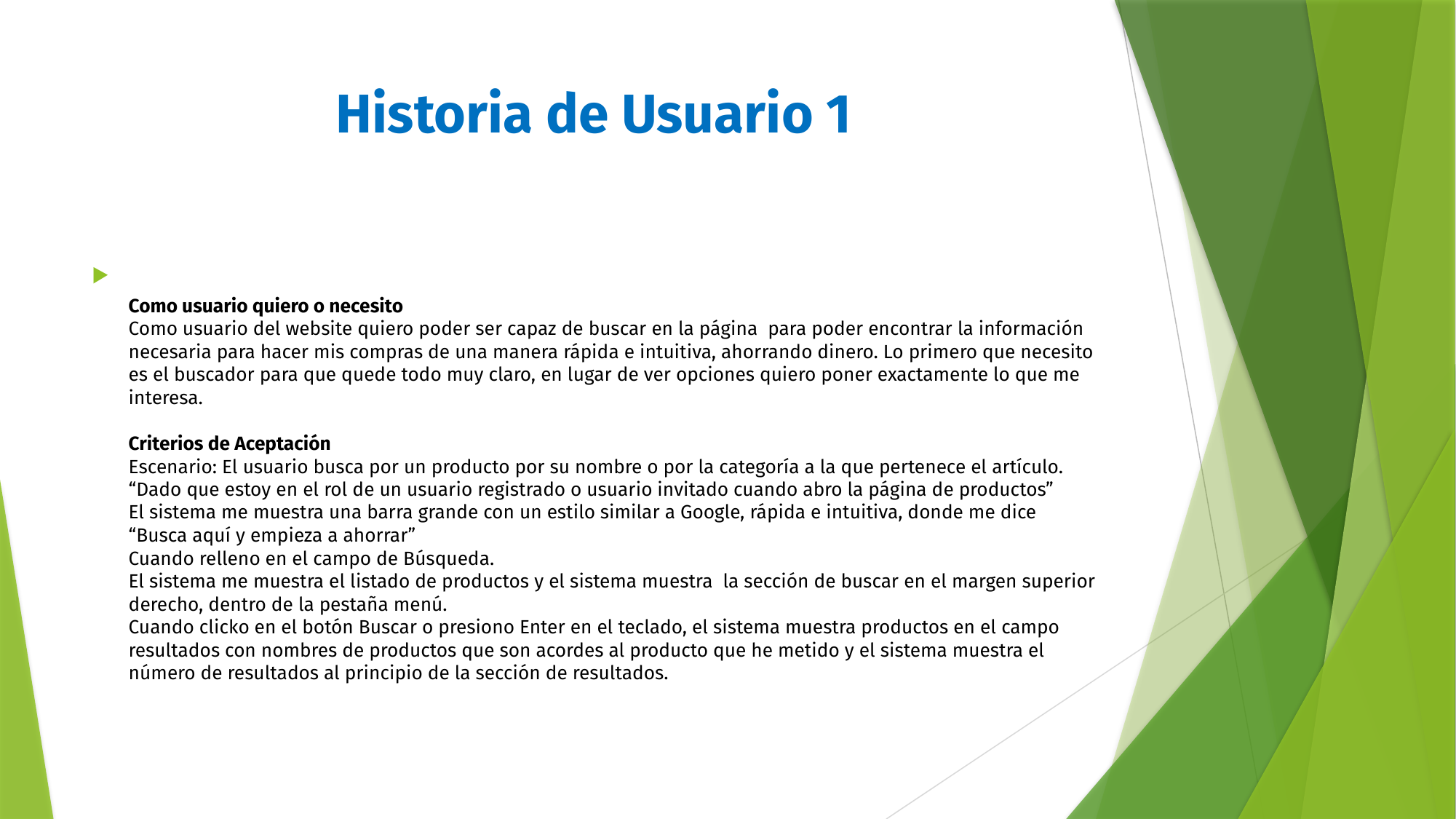

# Historia de Usuario 1
Como usuario quiero o necesito
Como usuario del website quiero poder ser capaz de buscar en la página  para poder encontrar la información necesaria para hacer mis compras de una manera rápida e intuitiva, ahorrando dinero. Lo primero que necesito es el buscador para que quede todo muy claro, en lugar de ver opciones quiero poner exactamente lo que me interesa.
Criterios de Aceptación
Escenario: El usuario busca por un producto por su nombre o por la categoría a la que pertenece el artículo.
“Dado que estoy en el rol de un usuario registrado o usuario invitado cuando abro la página de productos”
El sistema me muestra una barra grande con un estilo similar a Google, rápida e intuitiva, donde me dice “Busca aquí y empieza a ahorrar”
Cuando relleno en el campo de Búsqueda.
El sistema me muestra el listado de productos y el sistema muestra  la sección de buscar en el margen superior derecho, dentro de la pestaña menú.
Cuando clicko en el botón Buscar o presiono Enter en el teclado, el sistema muestra productos en el campo resultados con nombres de productos que son acordes al producto que he metido y el sistema muestra el número de resultados al principio de la sección de resultados.